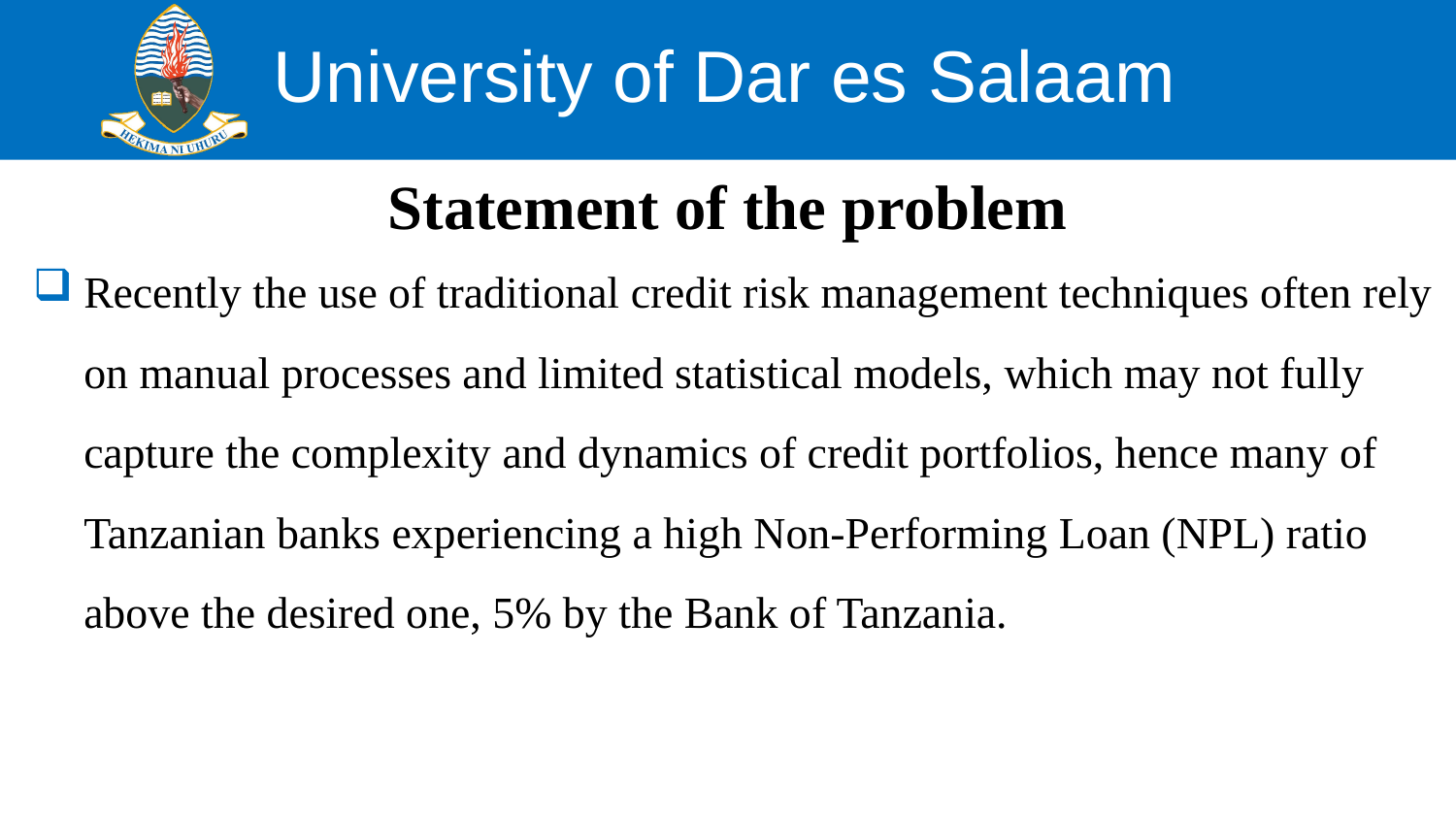

# Statement of the problem
Recently the use of traditional credit risk management techniques often rely on manual processes and limited statistical models, which may not fully capture the complexity and dynamics of credit portfolios, hence many of Tanzanian banks experiencing a high Non-Performing Loan (NPL) ratio above the desired one, 5% by the Bank of Tanzania.